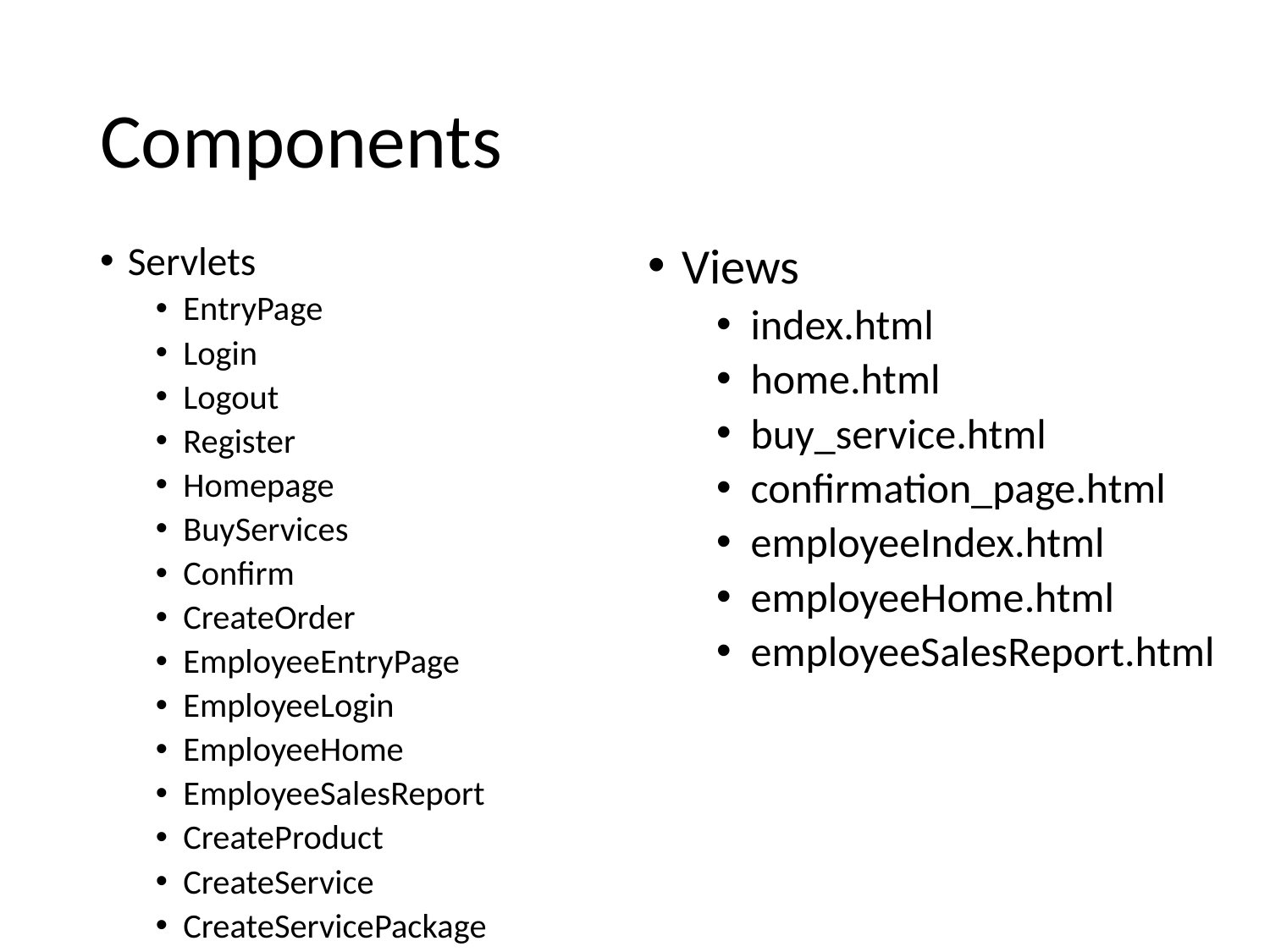

# Components
Servlets
EntryPage
Login
Logout
Register
Homepage
BuyServices
Confirm
CreateOrder
EmployeeEntryPage
EmployeeLogin
EmployeeHome
EmployeeSalesReport
CreateProduct
CreateService
CreateServicePackage

Views
index.html
home.html
buy_service.html
confirmation_page.html
employeeIndex.html
employeeHome.html
employeeSalesReport.html